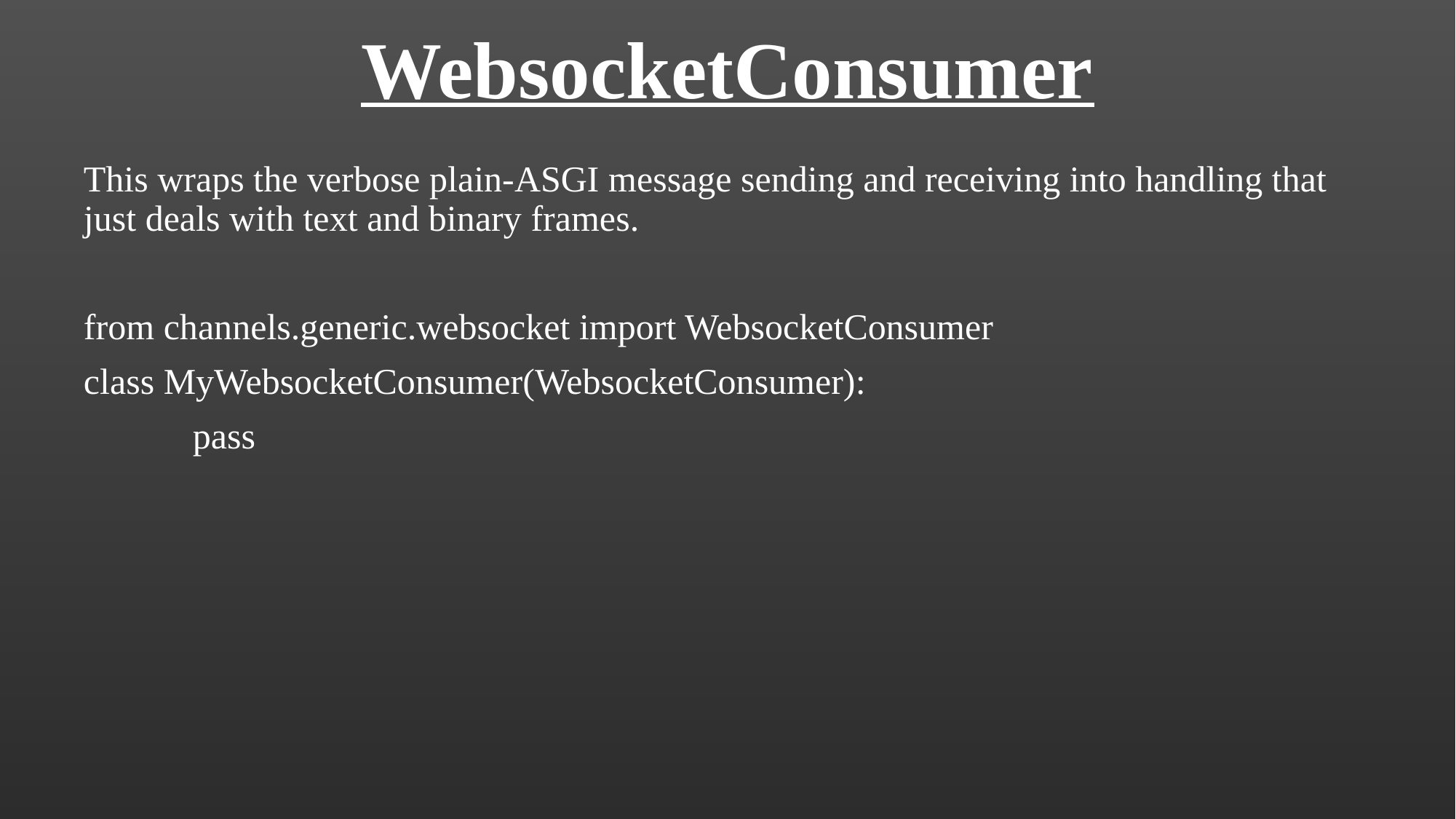

# WebsocketConsumer
This wraps the verbose plain-ASGI message sending and receiving into handling that just deals with text and binary frames.

from channels.generic.websocket import WebsocketConsumer
class MyWebsocketConsumer(WebsocketConsumer):
	pass